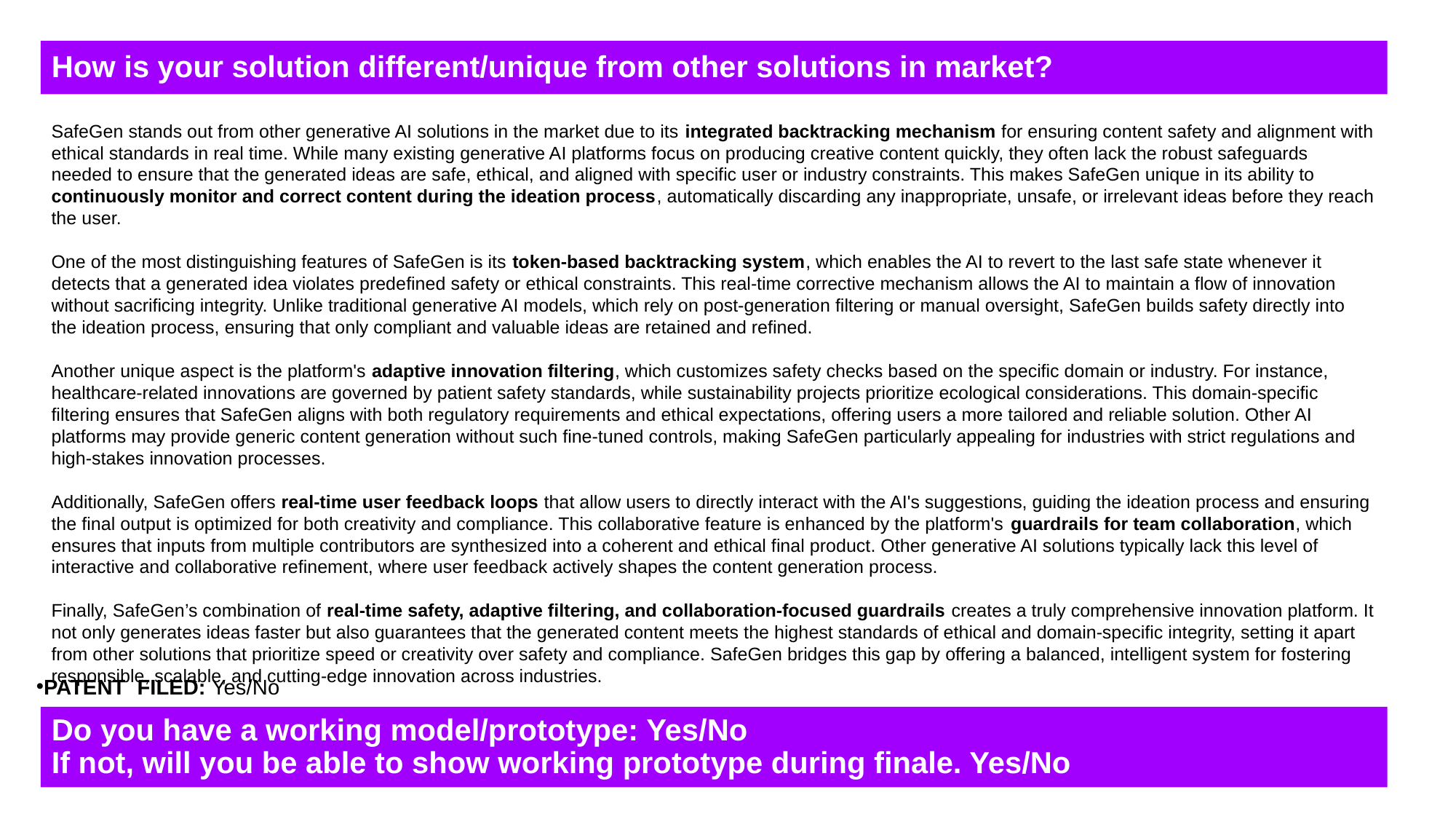

How is your solution different/unique from other solutions in market?
SafeGen stands out from other generative AI solutions in the market due to its integrated backtracking mechanism for ensuring content safety and alignment with ethical standards in real time. While many existing generative AI platforms focus on producing creative content quickly, they often lack the robust safeguards needed to ensure that the generated ideas are safe, ethical, and aligned with specific user or industry constraints. This makes SafeGen unique in its ability to continuously monitor and correct content during the ideation process, automatically discarding any inappropriate, unsafe, or irrelevant ideas before they reach the user.

One of the most distinguishing features of SafeGen is its token-based backtracking system, which enables the AI to revert to the last safe state whenever it detects that a generated idea violates predefined safety or ethical constraints. This real-time corrective mechanism allows the AI to maintain a flow of innovation without sacrificing integrity. Unlike traditional generative AI models, which rely on post-generation filtering or manual oversight, SafeGen builds safety directly into the ideation process, ensuring that only compliant and valuable ideas are retained and refined.

Another unique aspect is the platform's adaptive innovation filtering, which customizes safety checks based on the specific domain or industry. For instance, healthcare-related innovations are governed by patient safety standards, while sustainability projects prioritize ecological considerations. This domain-specific filtering ensures that SafeGen aligns with both regulatory requirements and ethical expectations, offering users a more tailored and reliable solution. Other AI platforms may provide generic content generation without such fine-tuned controls, making SafeGen particularly appealing for industries with strict regulations and high-stakes innovation processes.

Additionally, SafeGen offers real-time user feedback loops that allow users to directly interact with the AI's suggestions, guiding the ideation process and ensuring the final output is optimized for both creativity and compliance. This collaborative feature is enhanced by the platform's guardrails for team collaboration, which ensures that inputs from multiple contributors are synthesized into a coherent and ethical final product. Other generative AI solutions typically lack this level of interactive and collaborative refinement, where user feedback actively shapes the content generation process.

Finally, SafeGen’s combination of real-time safety, adaptive filtering, and collaboration-focused guardrails creates a truly comprehensive innovation platform. It not only generates ideas faster but also guarantees that the generated content meets the highest standards of ethical and domain-specific integrity, setting it apart from other solutions that prioritize speed or creativity over safety and compliance. SafeGen bridges this gap by offering a balanced, intelligent system for fostering responsible, scalable, and cutting-edge innovation across industries.
PATENT  FILED: Yes/No
Do you have a working model/prototype: Yes/No
If not, will you be able to show working prototype during finale. Yes/No